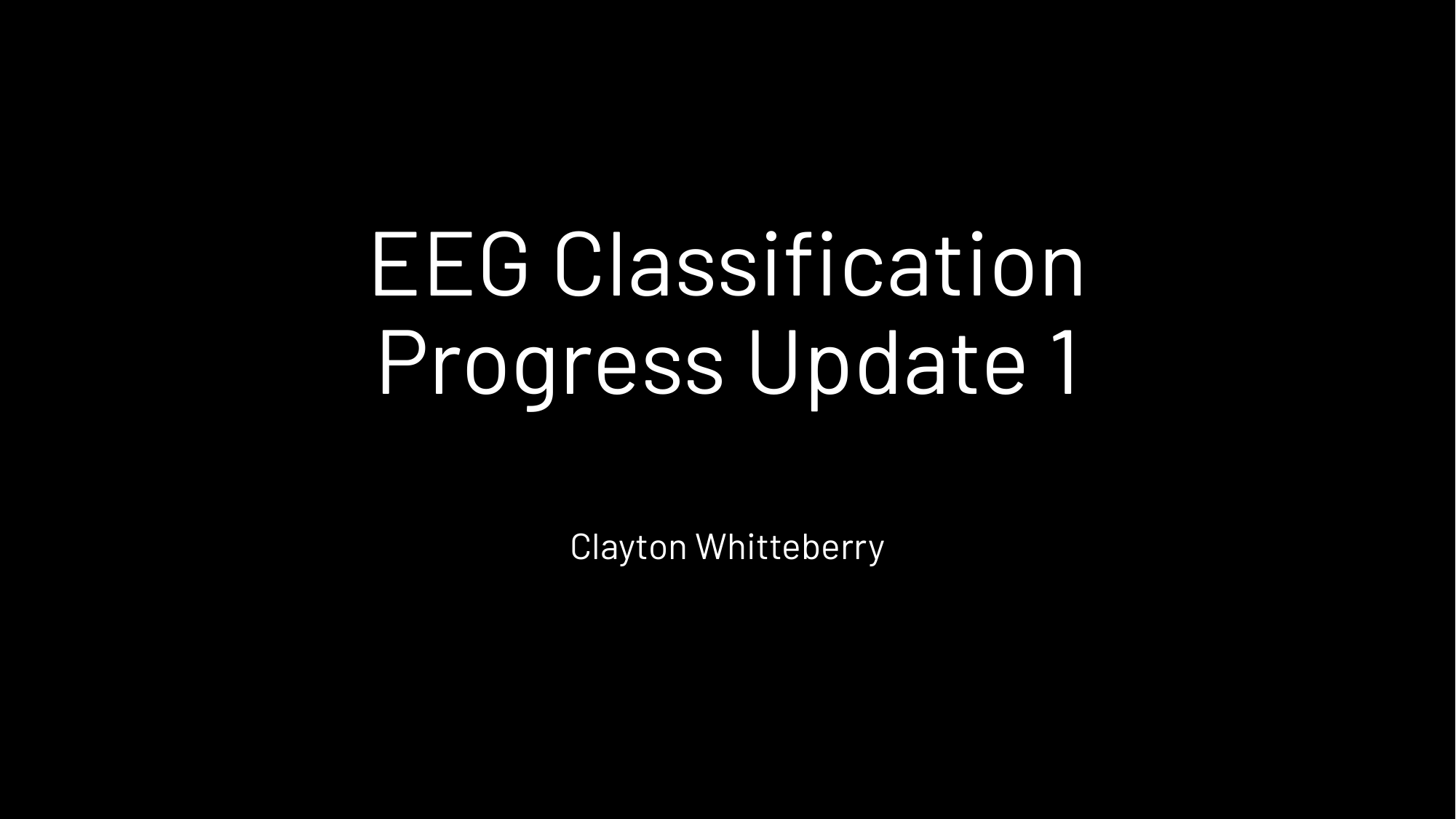

# EEG Classification Progress Update 1
Clayton Whitteberry